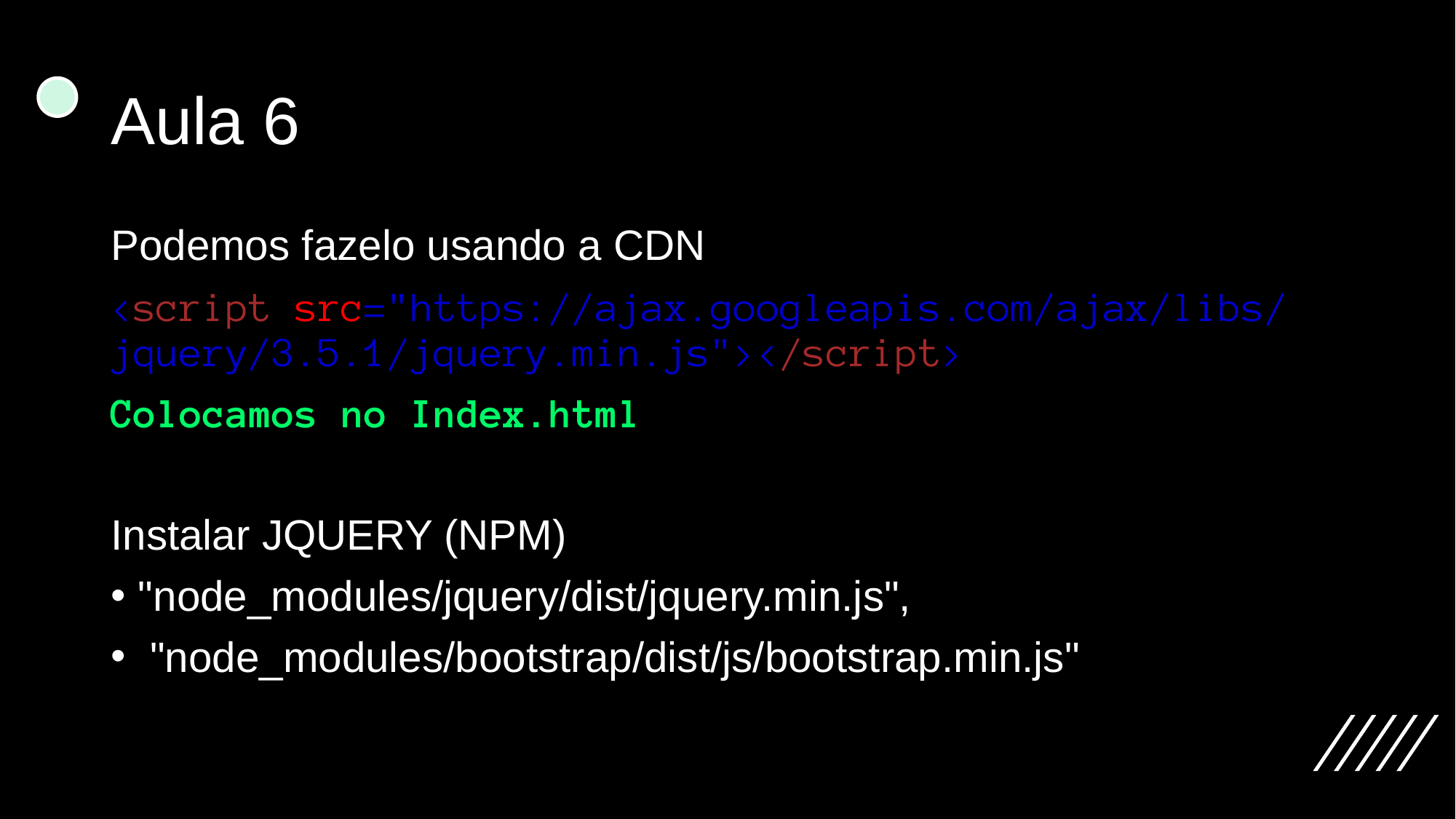

# Aula 6
Podemos fazelo usando a CDN
<script src="https://ajax.googleapis.com/ajax/libs/jquery/3.5.1/jquery.min.js"></script>
Colocamos no Index.html

Instalar JQUERY (NPM)
"node_modules/jquery/dist/jquery.min.js",
 "node_modules/bootstrap/dist/js/bootstrap.min.js"